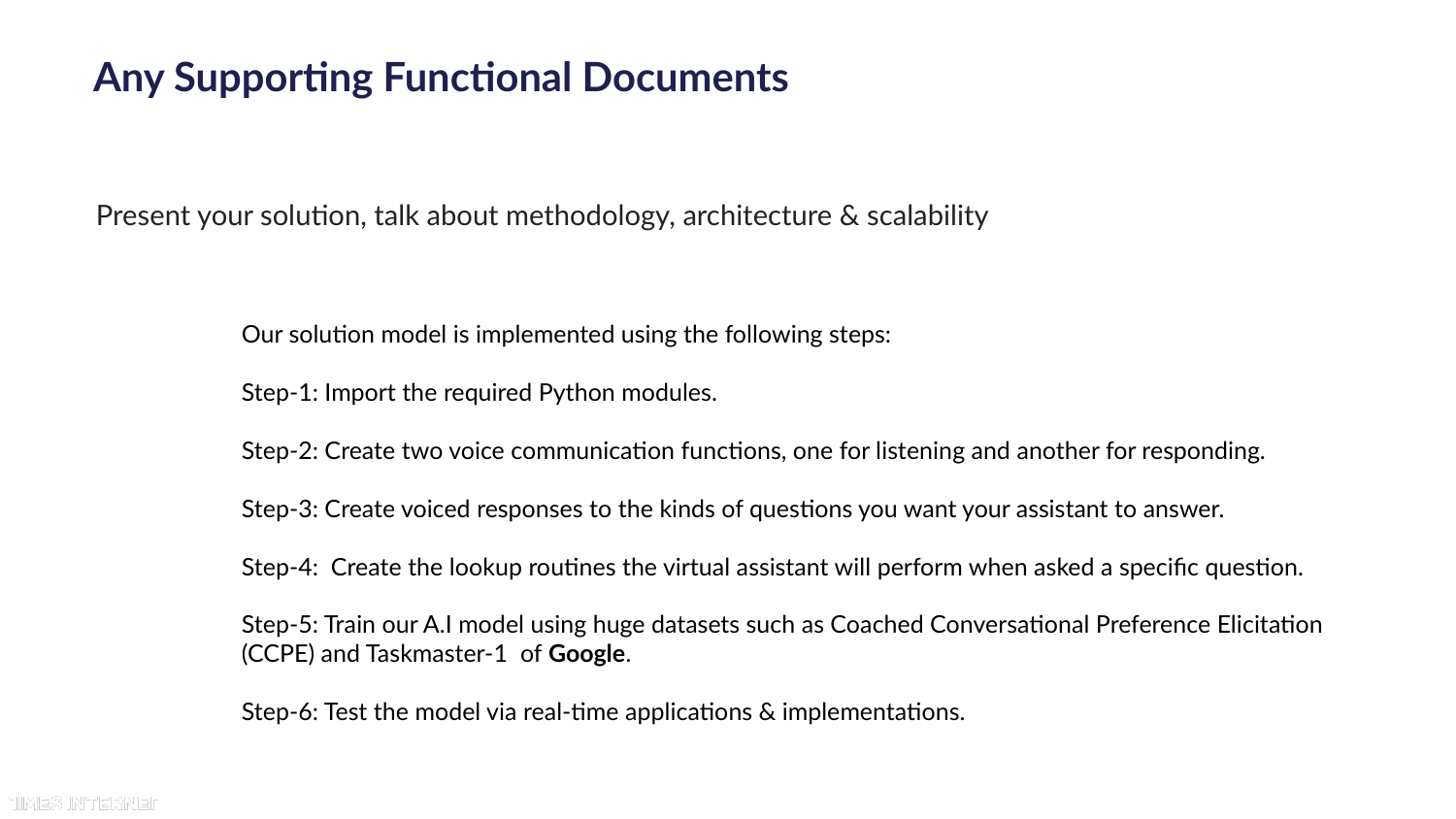

# Any Supporting Functional Documents
Present your solution, talk about methodology, architecture & scalability

Our solution model is implemented using the following steps:

Step-1: Import the required Python modules.

Step-2: Create two voice communication functions, one for listening and another for responding.

Step-3: Create voiced responses to the kinds of questions you want your assistant to answer.

Step-4:  Create the lookup routines the virtual assistant will perform when asked a specific question.

Step-5: Train our A.I model using huge datasets such as Coached Conversational Preference Elicitation (CCPE) and Taskmaster-1  of Google.

Step-6: Test the model via real-time applications & implementations.